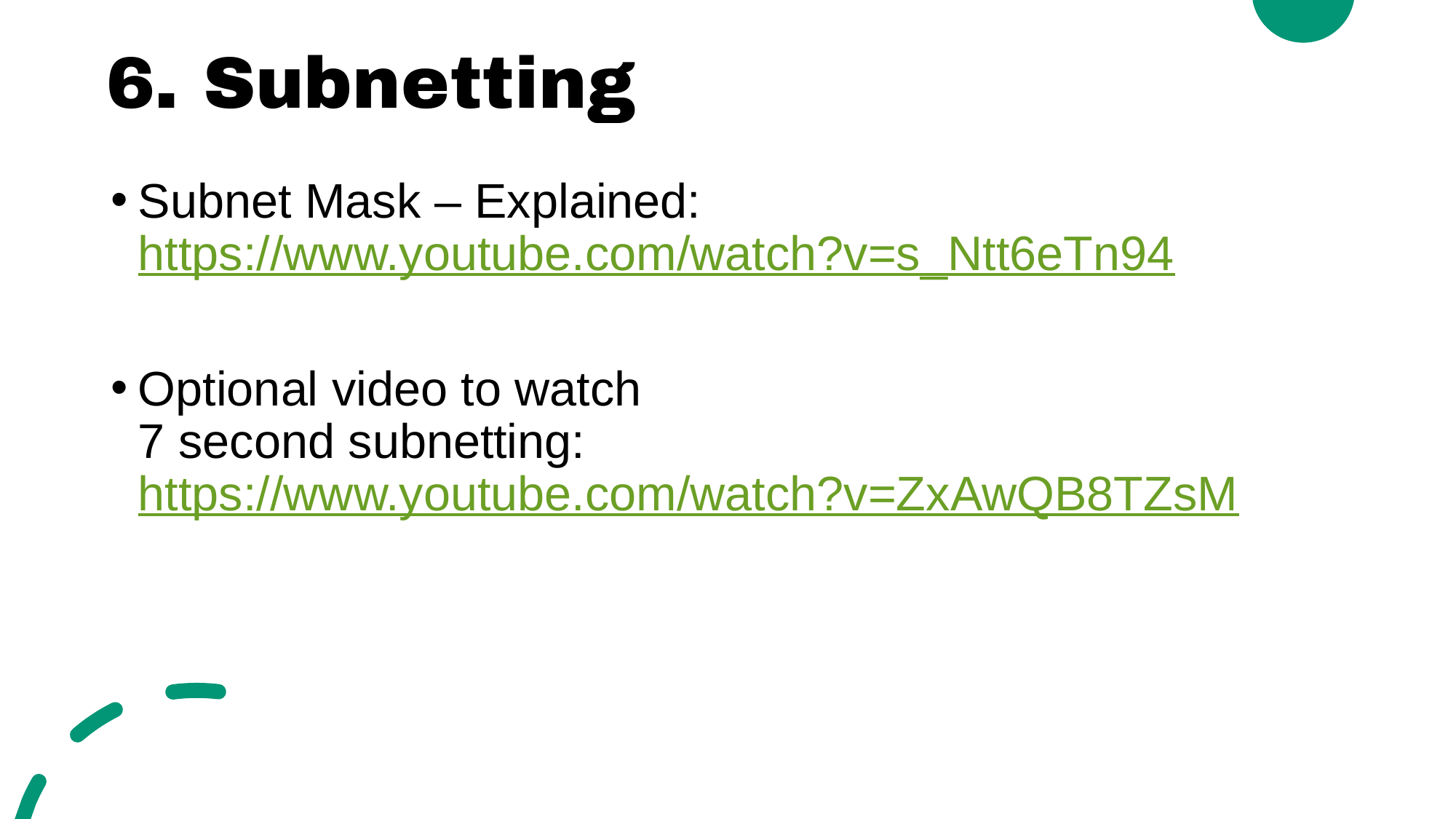

# 6. Subnetting
Subnet Mask – Explained:
https://www.youtube.com/watch?v=s_Ntt6eTn94

Optional video to watch
7 second subnetting:
https://www.youtube.com/watch?v=ZxAwQB8TZsM